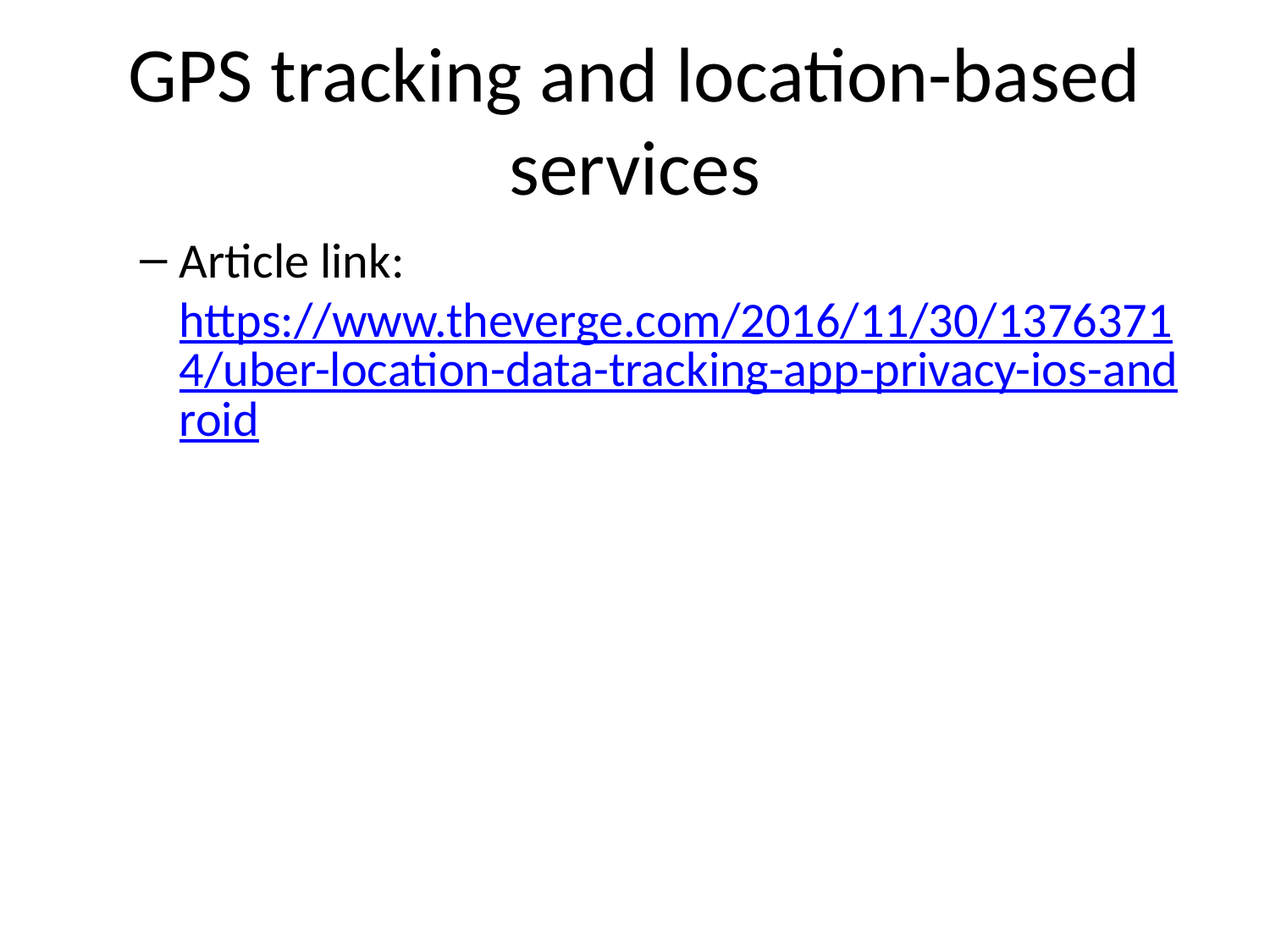

# GPS tracking and location-based services
Article link: https://www.theverge.com/2016/11/30/13763714/uber-location-data-tracking-app-privacy-ios-android